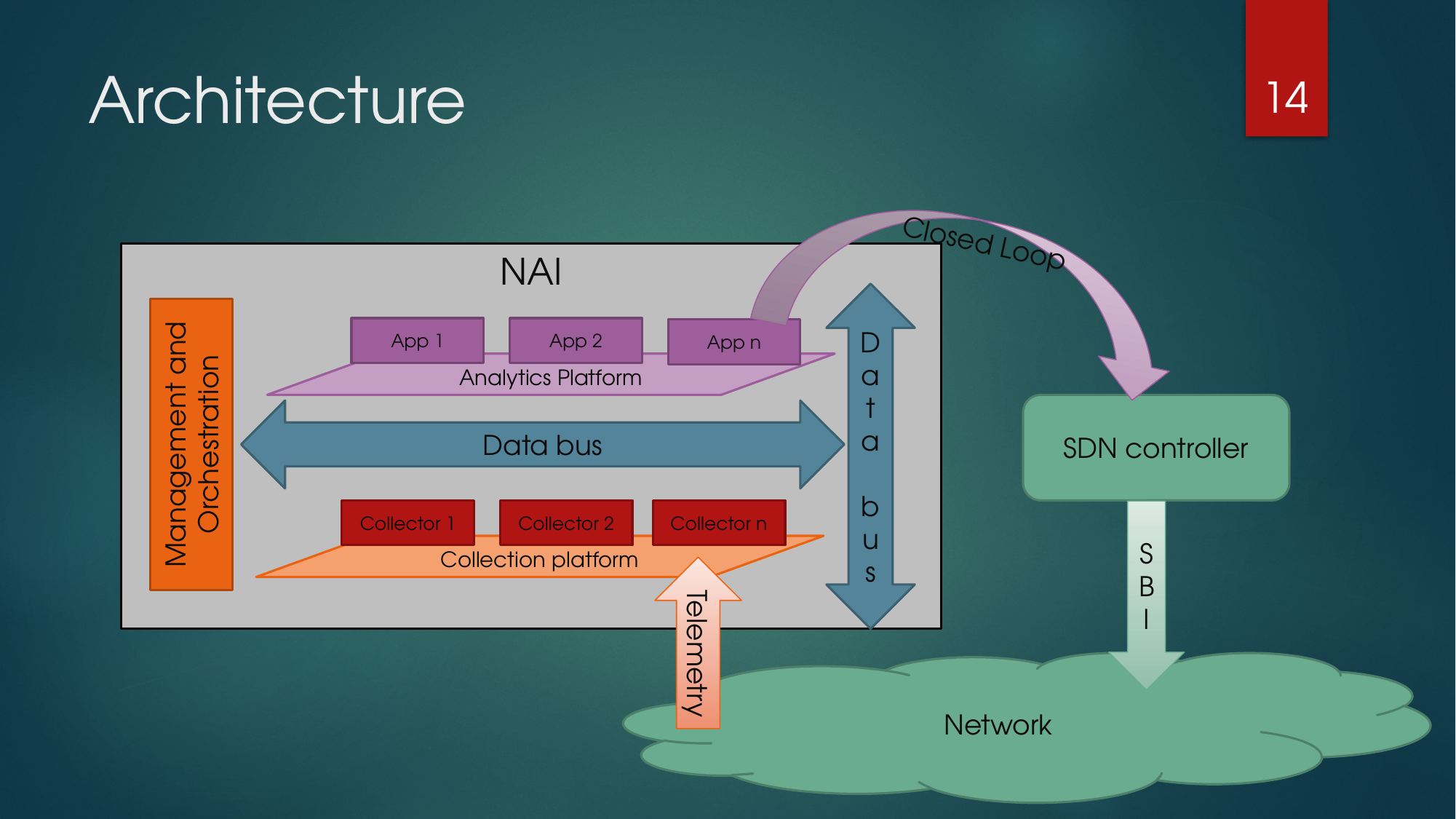

14
# Architecture
Closed Loop
NAI
Data
 bus
Management and Orchestration
App 2
App 1
App n
Analytics Platform
SDN controller
Data bus
Collector n
Collector 2
Collector 1
SBI
Collection platform
Telemetry
Network